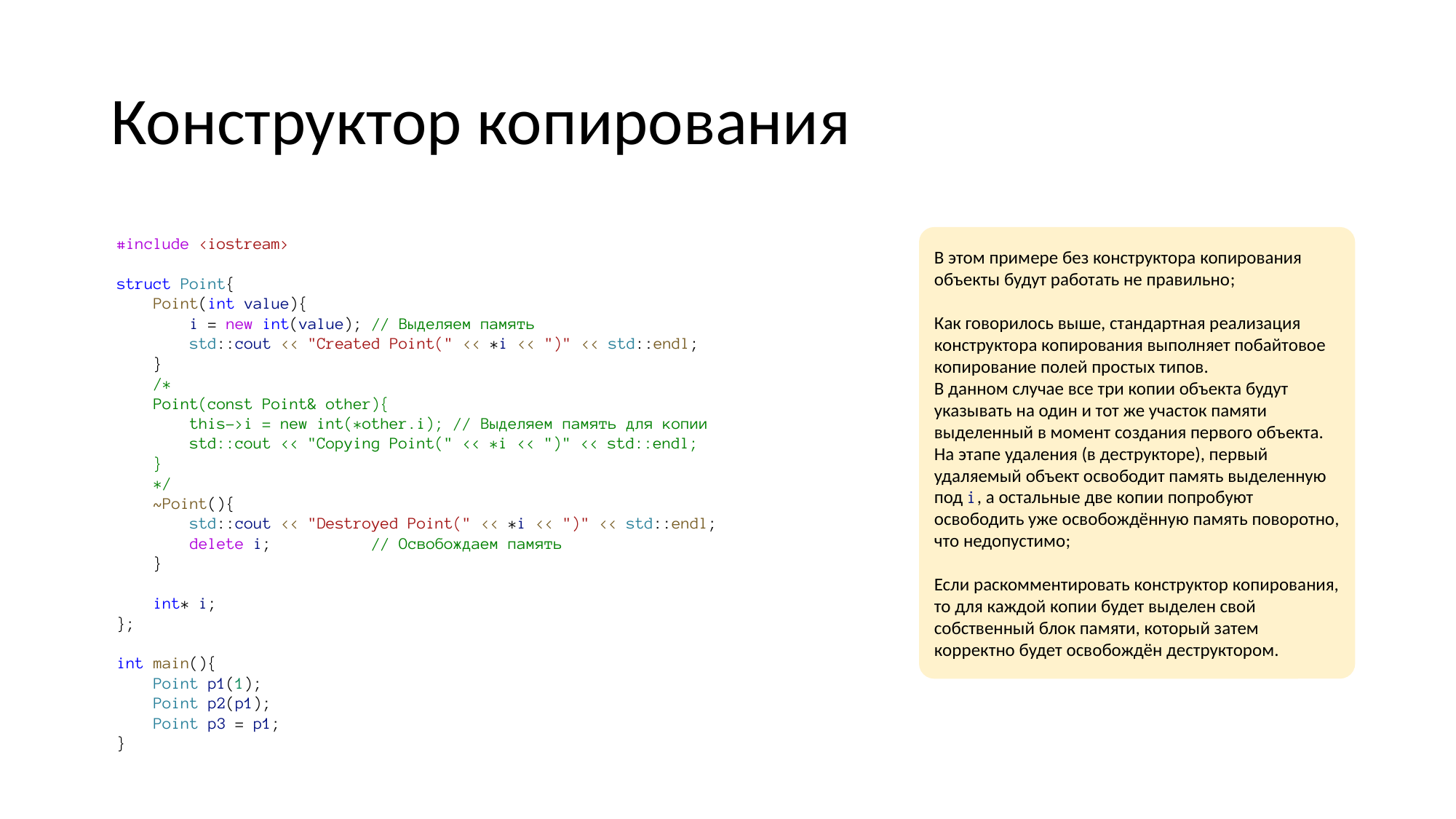

# Конструктор копирования
#include <iostream>
struct Point{
    Point(int value){
        i = new int(value); // Выделяем память
        std::cout << "Created Point(" << *i << ")" << std::endl;
    }
    /*
    Point(const Point& other){
        this->i = new int(*other.i); // Выделяем память для копии
        std::cout << "Copying Point(" << *i << ")" << std::endl;
    }
    */
    ~Point(){
        std::cout << "Destroyed Point(" << *i << ")" << std::endl;
        delete i;           // Освобождаем память
    }

    int* i;
};
int main(){
    Point p1(1);
    Point p2(p1);
    Point p3 = p1;
}
В этом примере без конструктора копирования объекты будут работать не правильно;

Как говорилось выше, стандартная реализация конструктора копирования выполняет побайтовое копирование полей простых типов.
В данном случае все три копии объекта будут указывать на один и тот же участок памяти выделенный в момент создания первого объекта.
На этапе удаления (в деструкторе), первый удаляемый объект освободит память выделенную под i, а остальные две копии попробуют освободить уже освобождённую память поворотно, что недопустимо;

Если раскомментировать конструктор копирования, то для каждой копии будет выделен свой собственный блок памяти, который затем корректно будет освобождён деструктором.